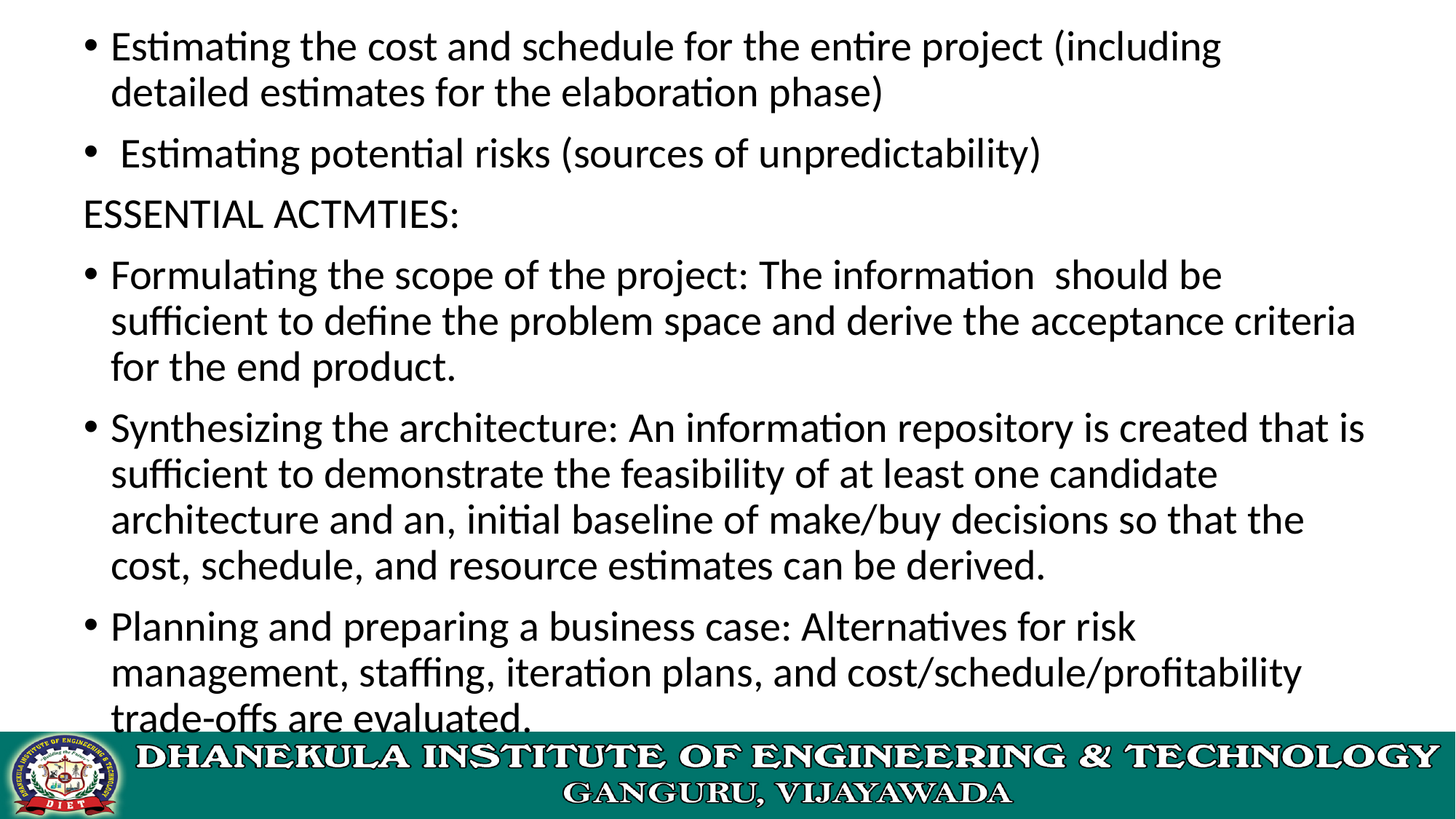

Estimating the cost and schedule for the entire project (including detailed estimates for the elaboration phase)
 Estimating potential risks (sources of unpredictability)
ESSENTIAL ACTMTIES:
Formulating the scope of the project: The information  should be sufficient to define the problem space and derive the acceptance criteria for the end product.
Synthesizing the architecture: An information repository is created that is sufficient to demonstrate the feasibility of at least one candidate architecture and an, initial baseline of make/buy decisions so that the cost, schedule, and resource estimates can be derived.
Planning and preparing a business case: Alternatives for risk management, staffing, iteration plans, and cost/schedule/profitability trade-offs are evaluated.